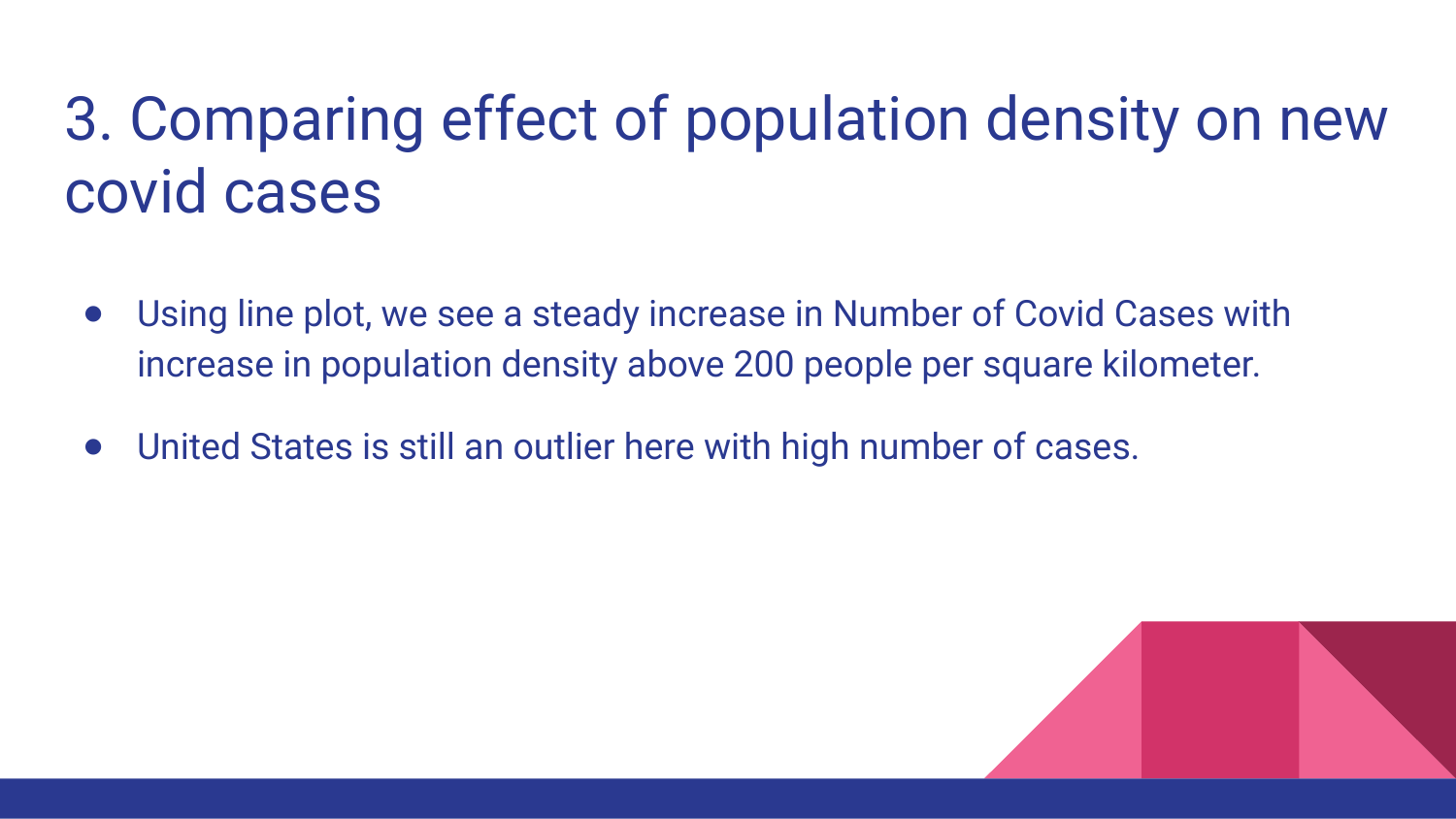

# 3. Comparing effect of population density on new covid cases
Using line plot, we see a steady increase in Number of Covid Cases with increase in population density above 200 people per square kilometer.
United States is still an outlier here with high number of cases.